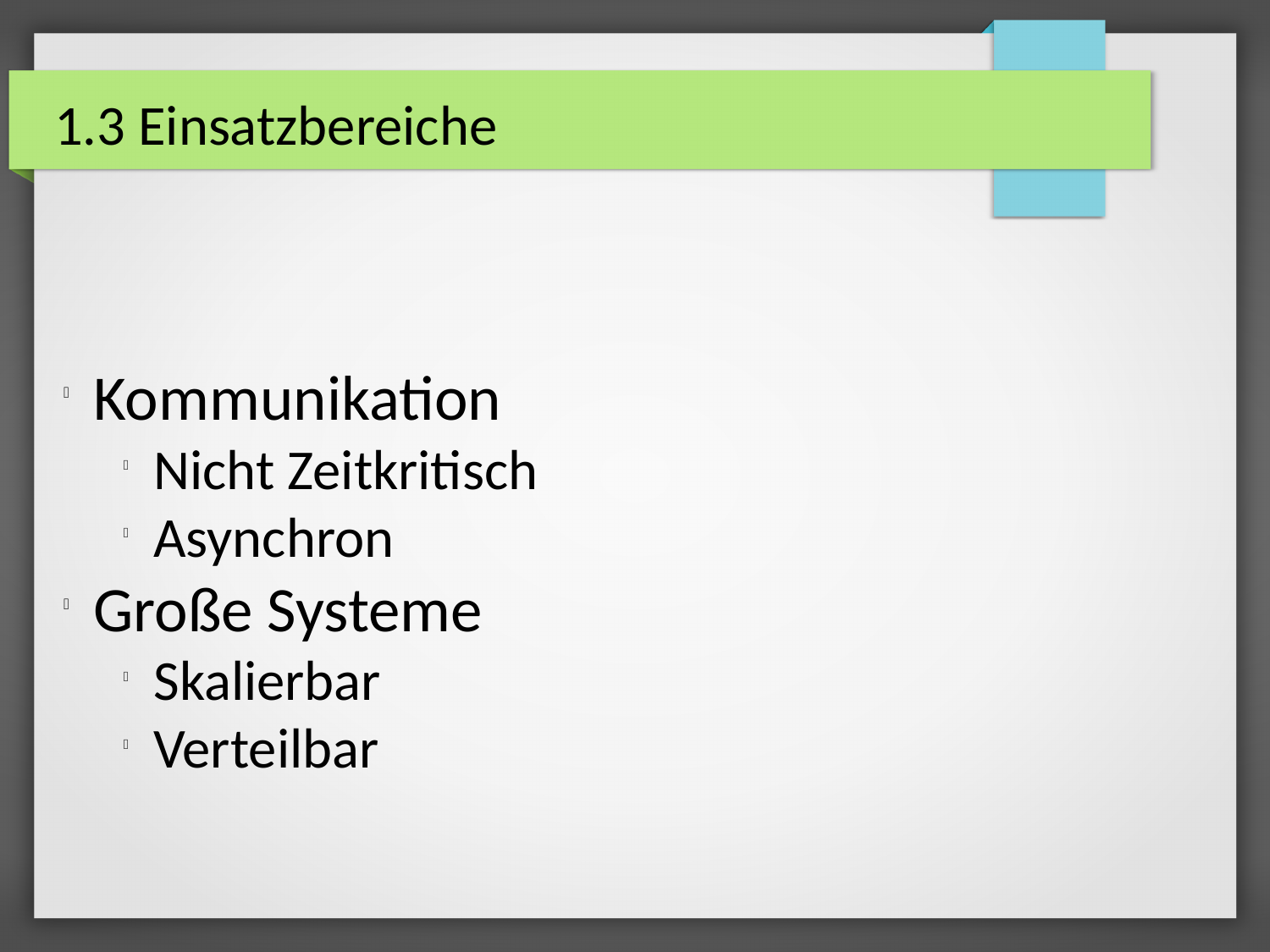

1.3 Einsatzbereiche
Kommunikation
Nicht Zeitkritisch
Asynchron
Große Systeme
Skalierbar
Verteilbar